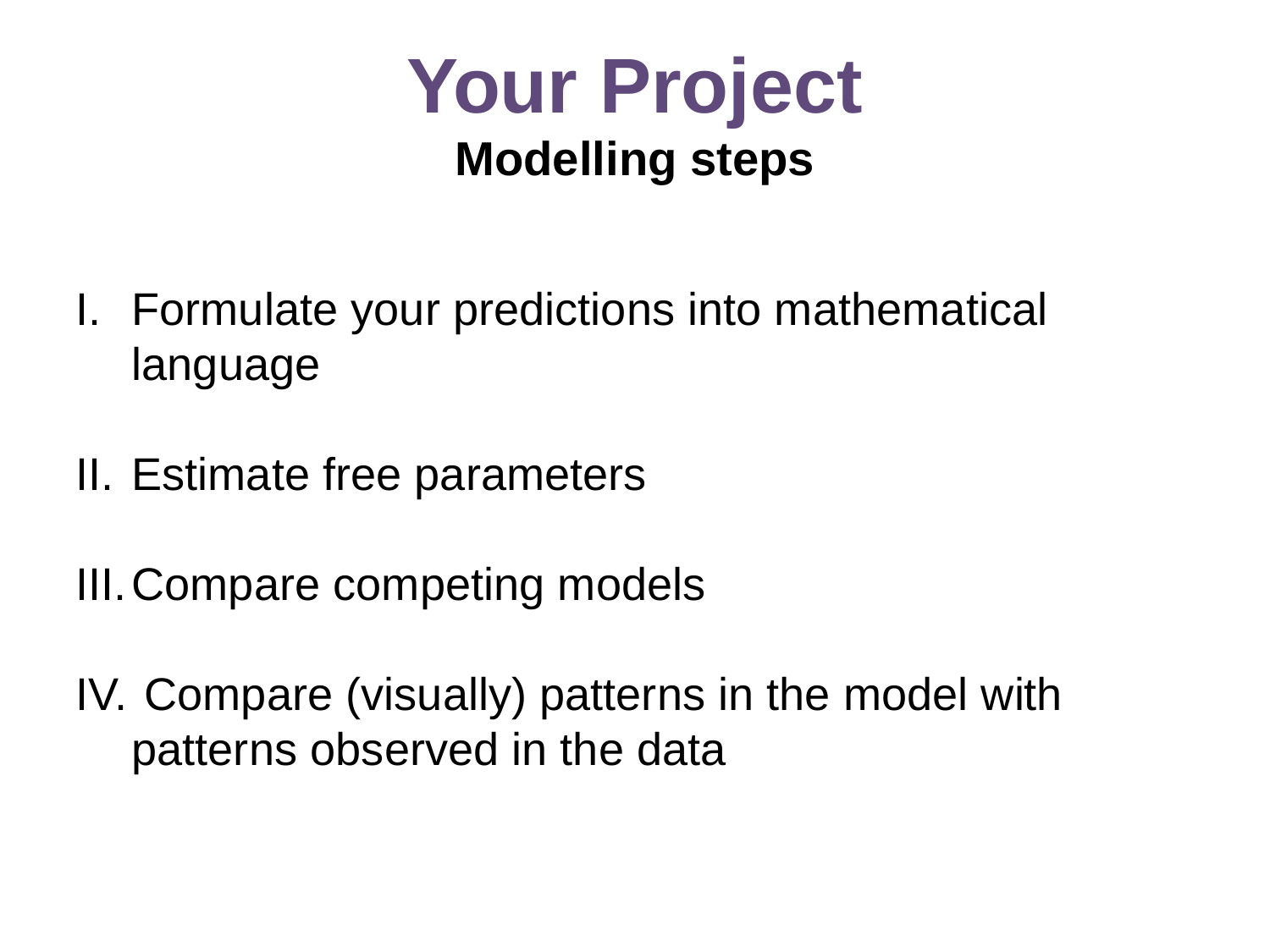

Your Project
Modelling steps

Formulate your predictions into mathematical language

Estimate free parameters

Compare competing models

 Compare (visually) patterns in the model with patterns observed in the data